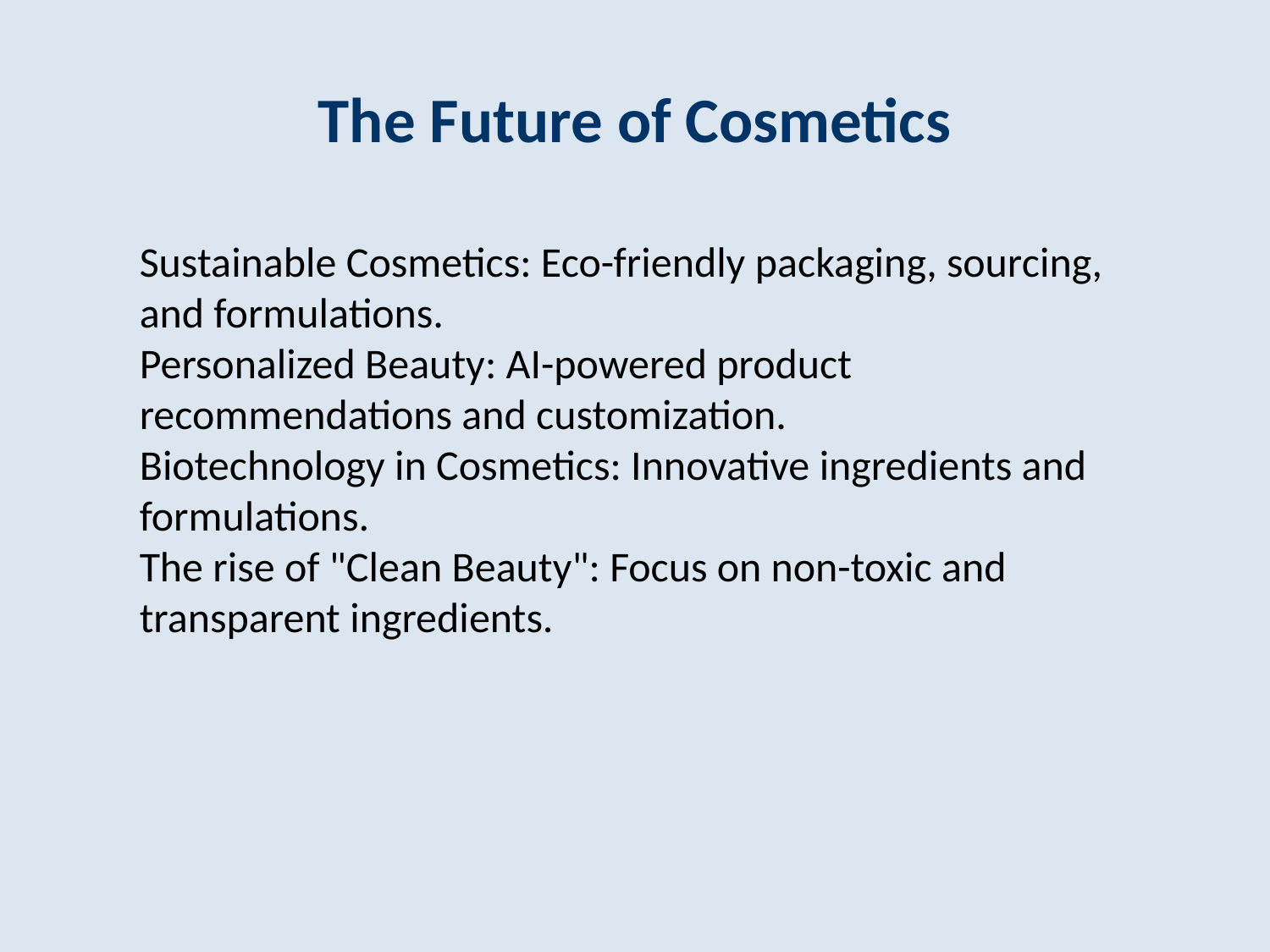

# The Future of Cosmetics

Sustainable Cosmetics: Eco-friendly packaging, sourcing, and formulations.
Personalized Beauty: AI-powered product recommendations and customization.
Biotechnology in Cosmetics: Innovative ingredients and formulations.
The rise of "Clean Beauty": Focus on non-toxic and transparent ingredients.